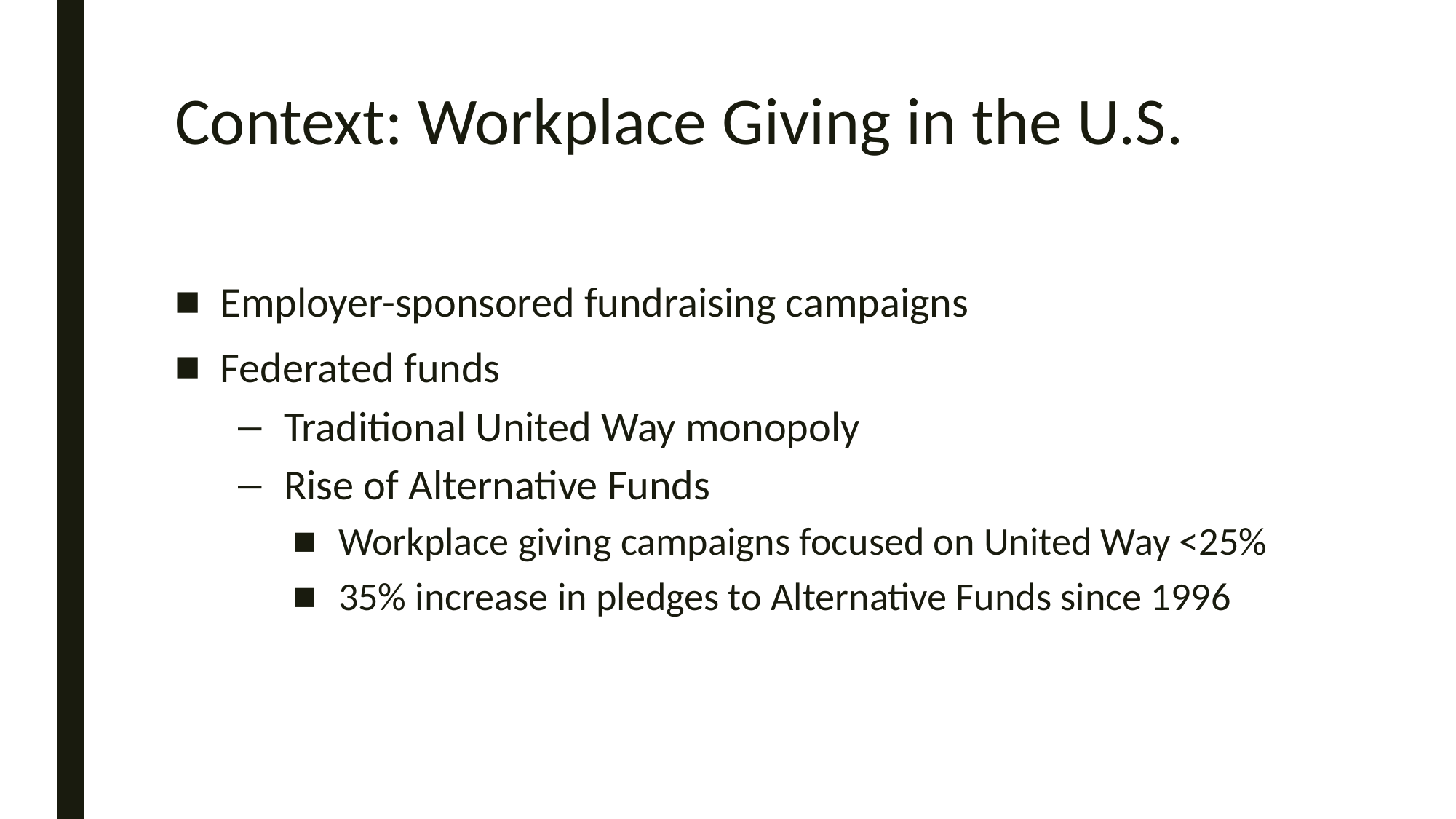

# Context: Workplace Giving in the U.S.
Employer-sponsored fundraising campaigns
Federated funds
Traditional United Way monopoly
Rise of Alternative Funds
Workplace giving campaigns focused on United Way <25%
35% increase in pledges to Alternative Funds since 1996